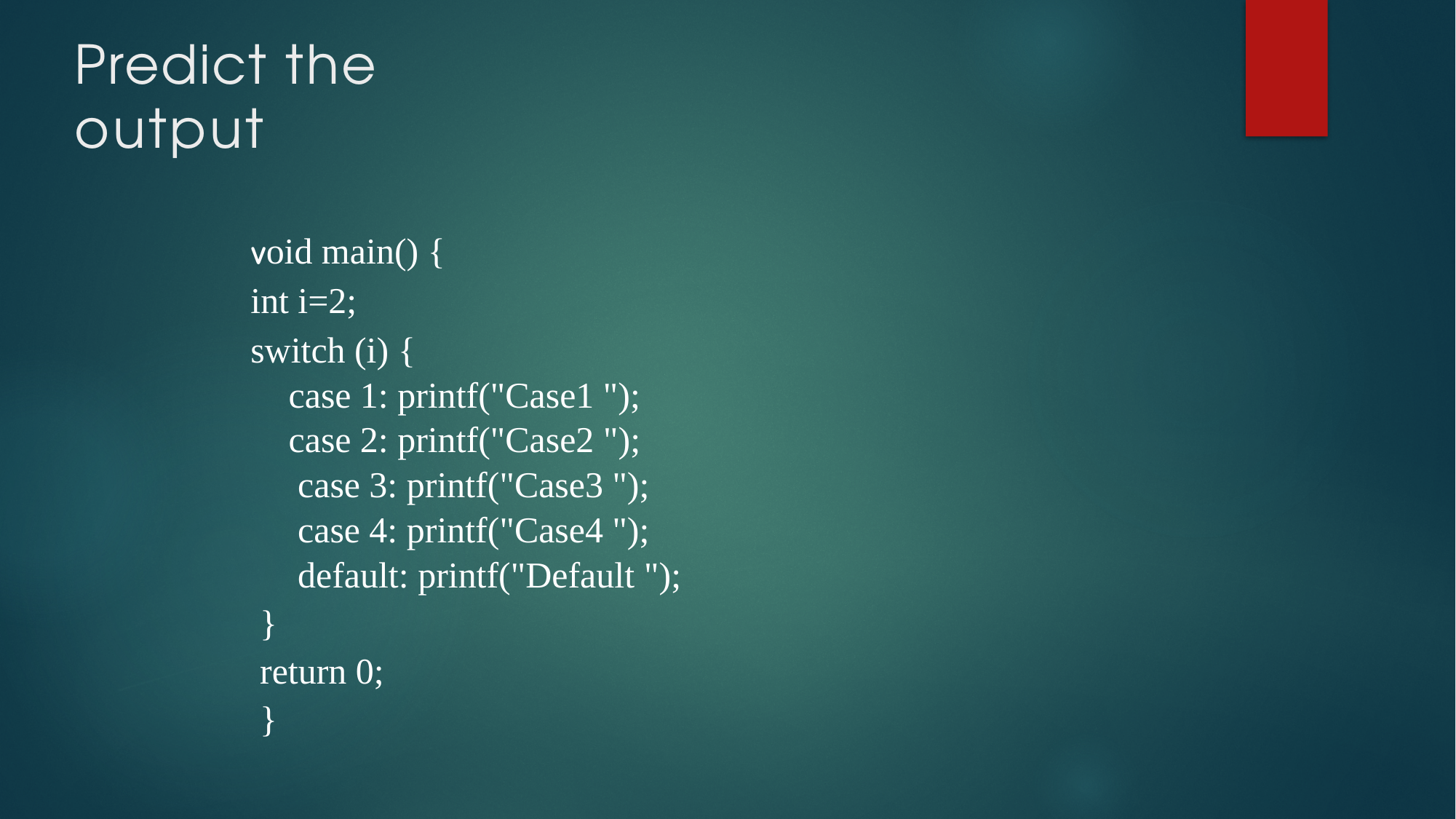

# Predict the output
void main() {
int i=2;
switch (i) {
case 1: printf("Case1 ");
case 2: printf("Case2 ");
 case 3: printf("Case3 ");
 case 4: printf("Case4 ");
 default: printf("Default ");
}
return 0;
}